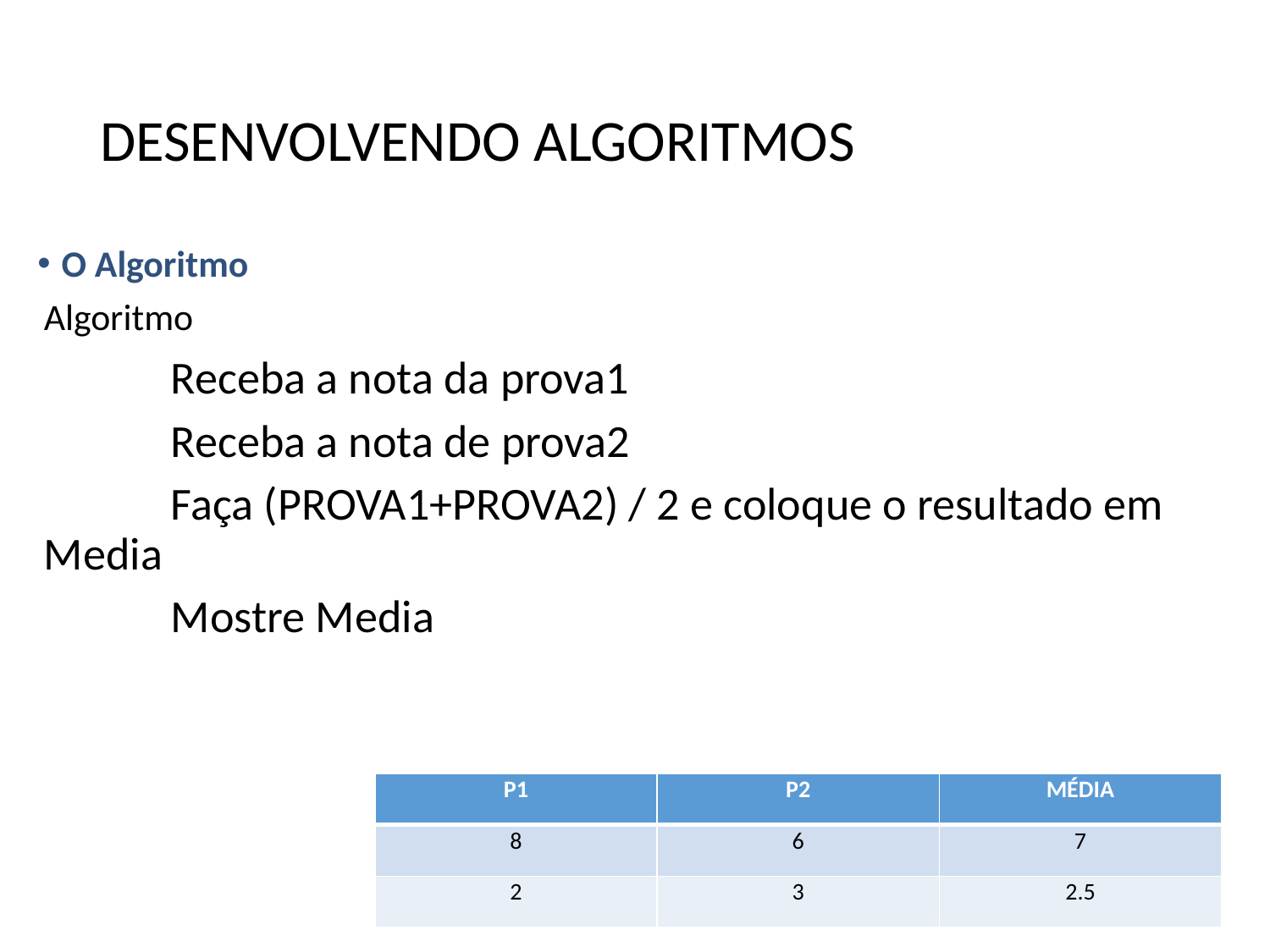

# DESENVOLVENDO ALGORITMOS
O Algoritmo
Algoritmo
	Receba a nota da prova1
	Receba a nota de prova2
	Faça (PROVA1+PROVA2) / 2 e coloque o resultado em Media
	Mostre Media
| P1 | P2 | MÉDIA |
| --- | --- | --- |
| 8 | 6 | 7 |
| 2 | 3 | 2.5 |